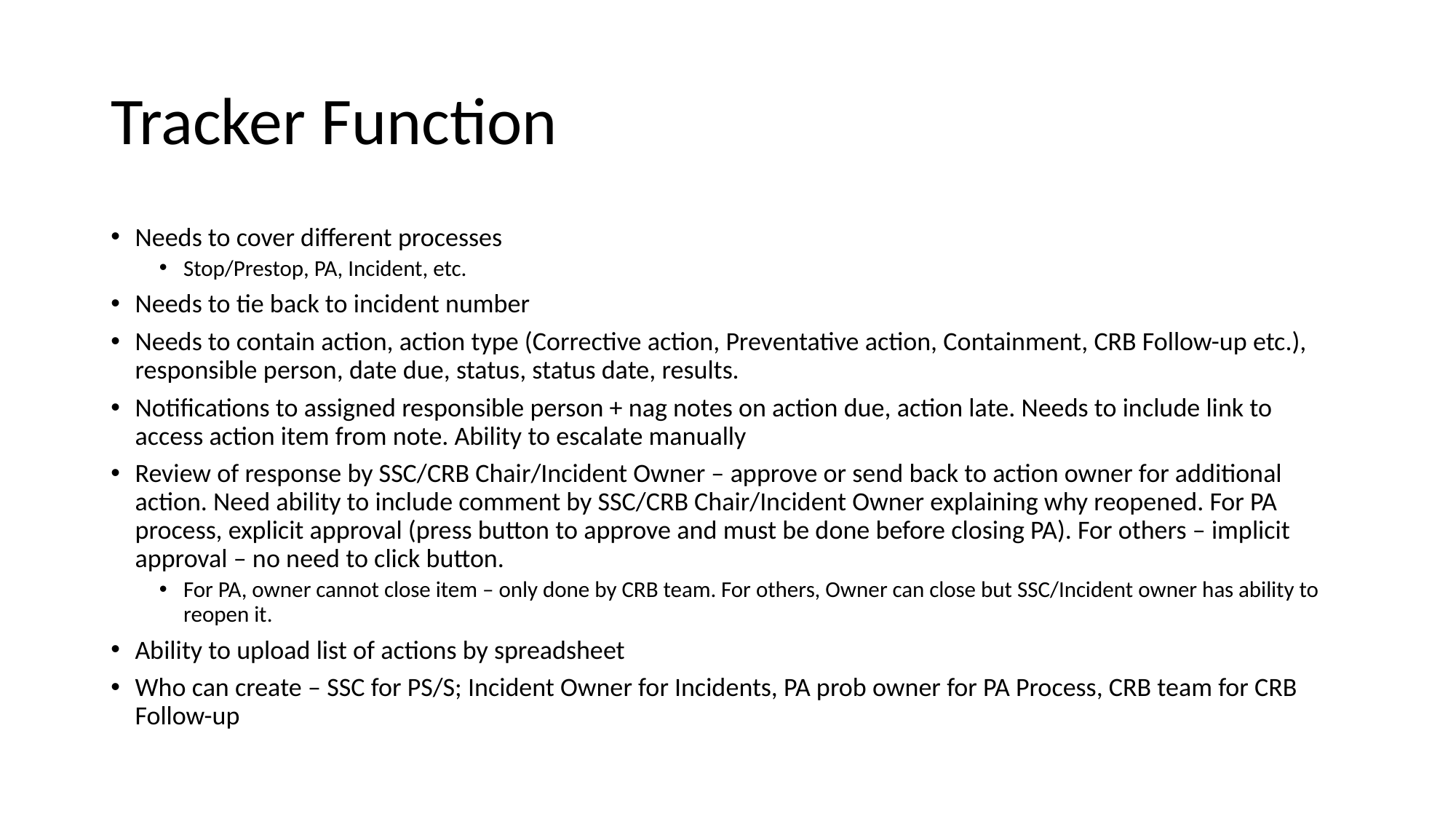

# Tracker Function
Needs to cover different processes
Stop/Prestop, PA, Incident, etc.
Needs to tie back to incident number
Needs to contain action, action type (Corrective action, Preventative action, Containment, CRB Follow-up etc.), responsible person, date due, status, status date, results.
Notifications to assigned responsible person + nag notes on action due, action late. Needs to include link to access action item from note. Ability to escalate manually
Review of response by SSC/CRB Chair/Incident Owner – approve or send back to action owner for additional action. Need ability to include comment by SSC/CRB Chair/Incident Owner explaining why reopened. For PA process, explicit approval (press button to approve and must be done before closing PA). For others – implicit approval – no need to click button.
For PA, owner cannot close item – only done by CRB team. For others, Owner can close but SSC/Incident owner has ability to reopen it.
Ability to upload list of actions by spreadsheet
Who can create – SSC for PS/S; Incident Owner for Incidents, PA prob owner for PA Process, CRB team for CRB Follow-up